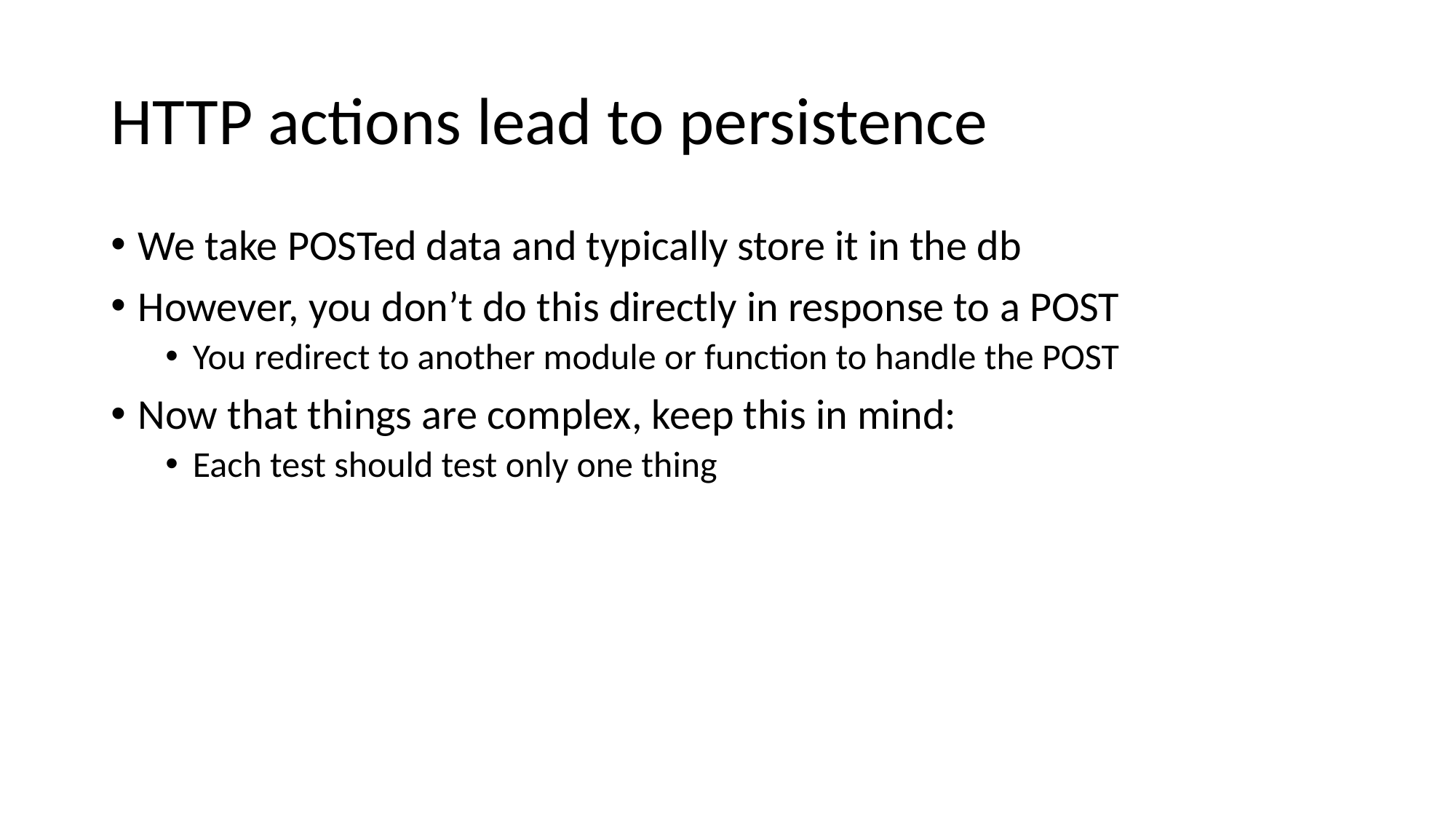

# HTTP actions lead to persistence
We take POSTed data and typically store it in the db
However, you don’t do this directly in response to a POST
You redirect to another module or function to handle the POST
Now that things are complex, keep this in mind:
Each test should test only one thing